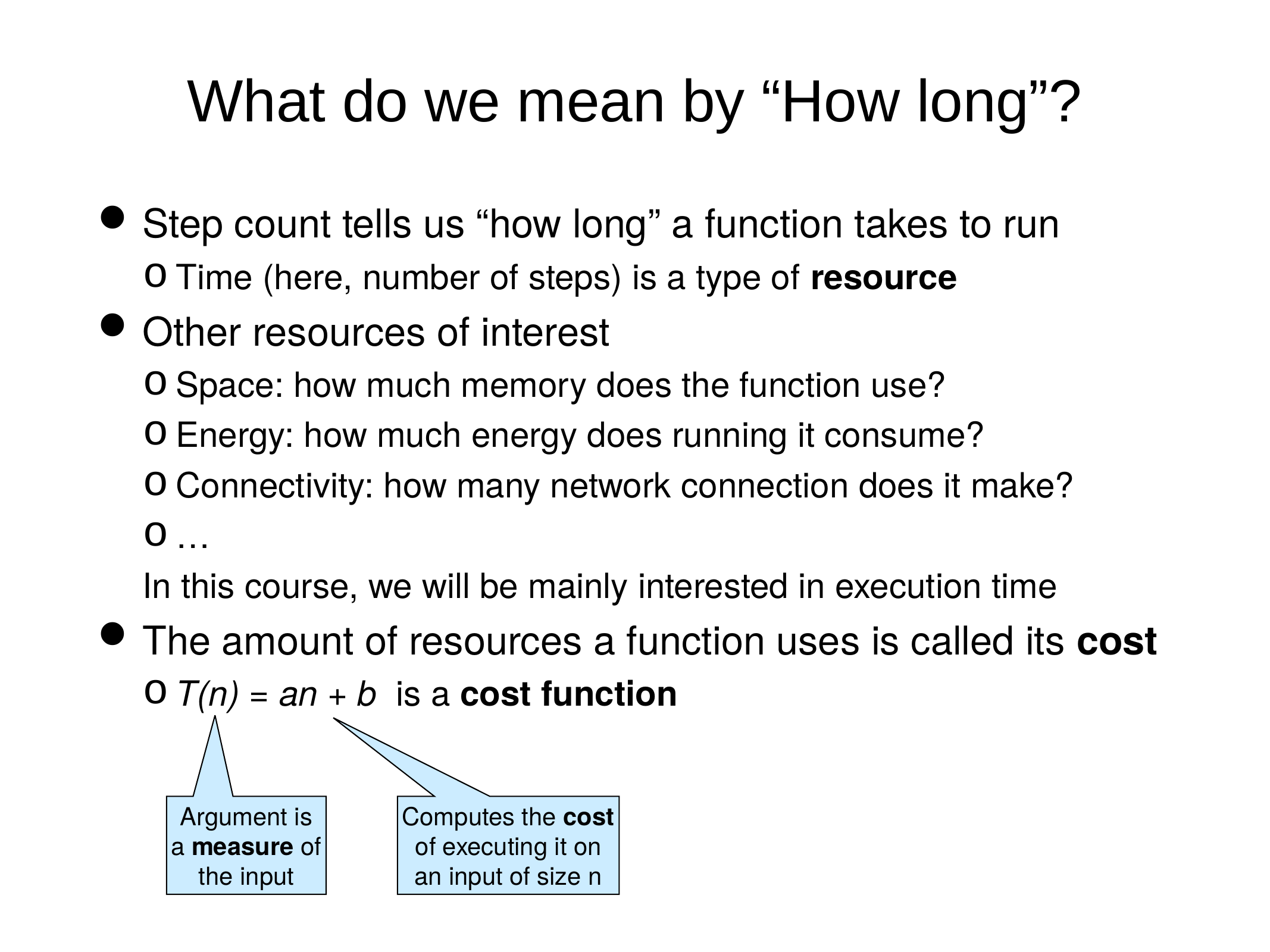

# What do we mean by “How long”?
Step count tells us “how long” a function takes to run
Time (here, number of steps) is a type of resource
Other resources of interest
Space: how much memory does the function use?
Energy: how much energy does running it consume?
Connectivity: how many network connection does it make?
…
In this course, we will be mainly interested in execution time
The amount of resources a function uses is called its cost
T(n) = an + b  is a cost function

Argument is
a measure of
the input
Computes the cost
of executing it on
an input of size n